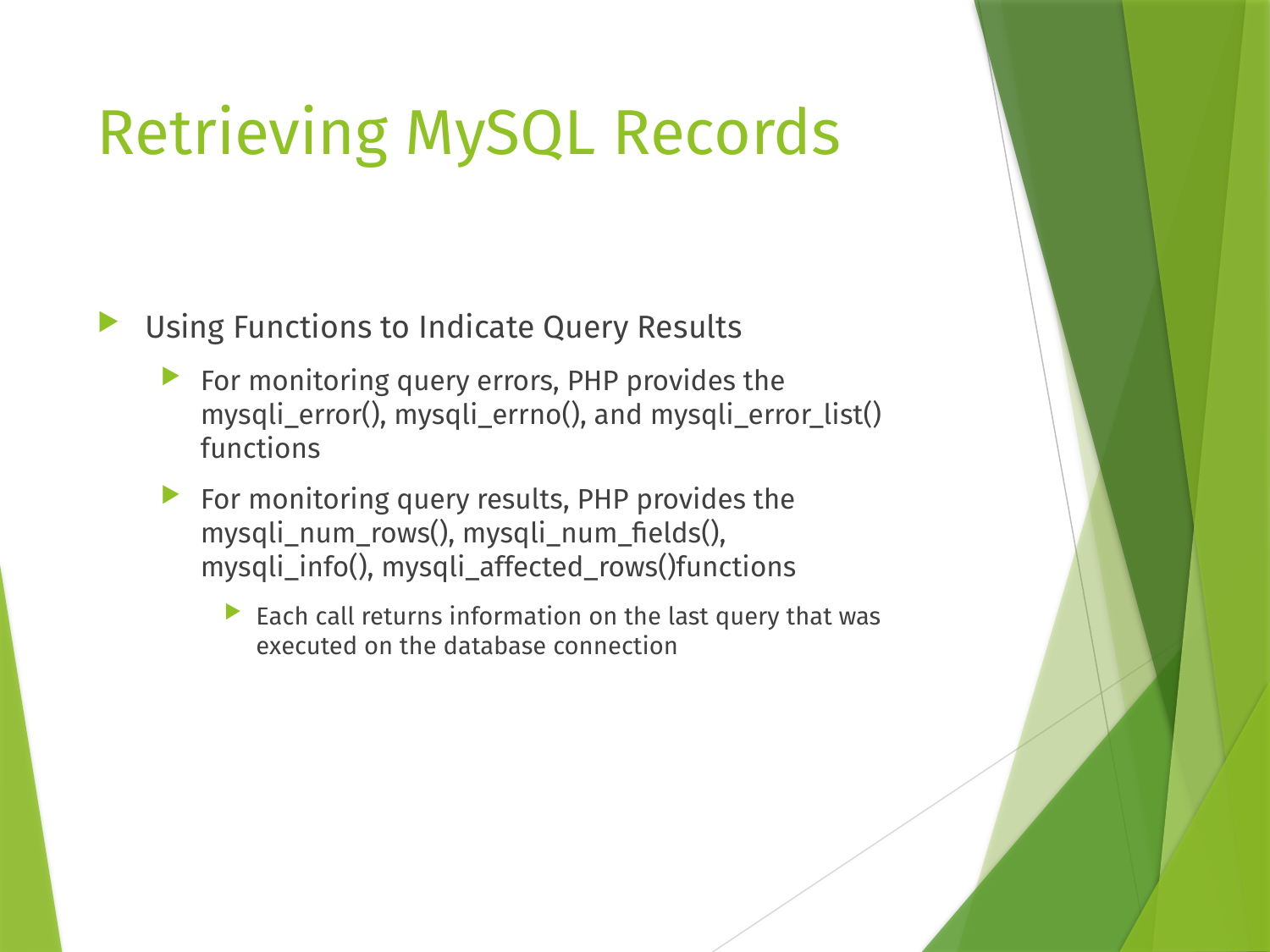

# Retrieving MySQL Records
Using Functions to Indicate Query Results
For monitoring query errors, PHP provides the mysqli_error(), mysqli_errno(), and mysqli_error_list() functions
For monitoring query results, PHP provides the mysqli_num_rows(), mysqli_num_fields(),
mysqli_info(), mysqli_affected_rows()functions
Each call returns information on the last query that was executed on the database connection